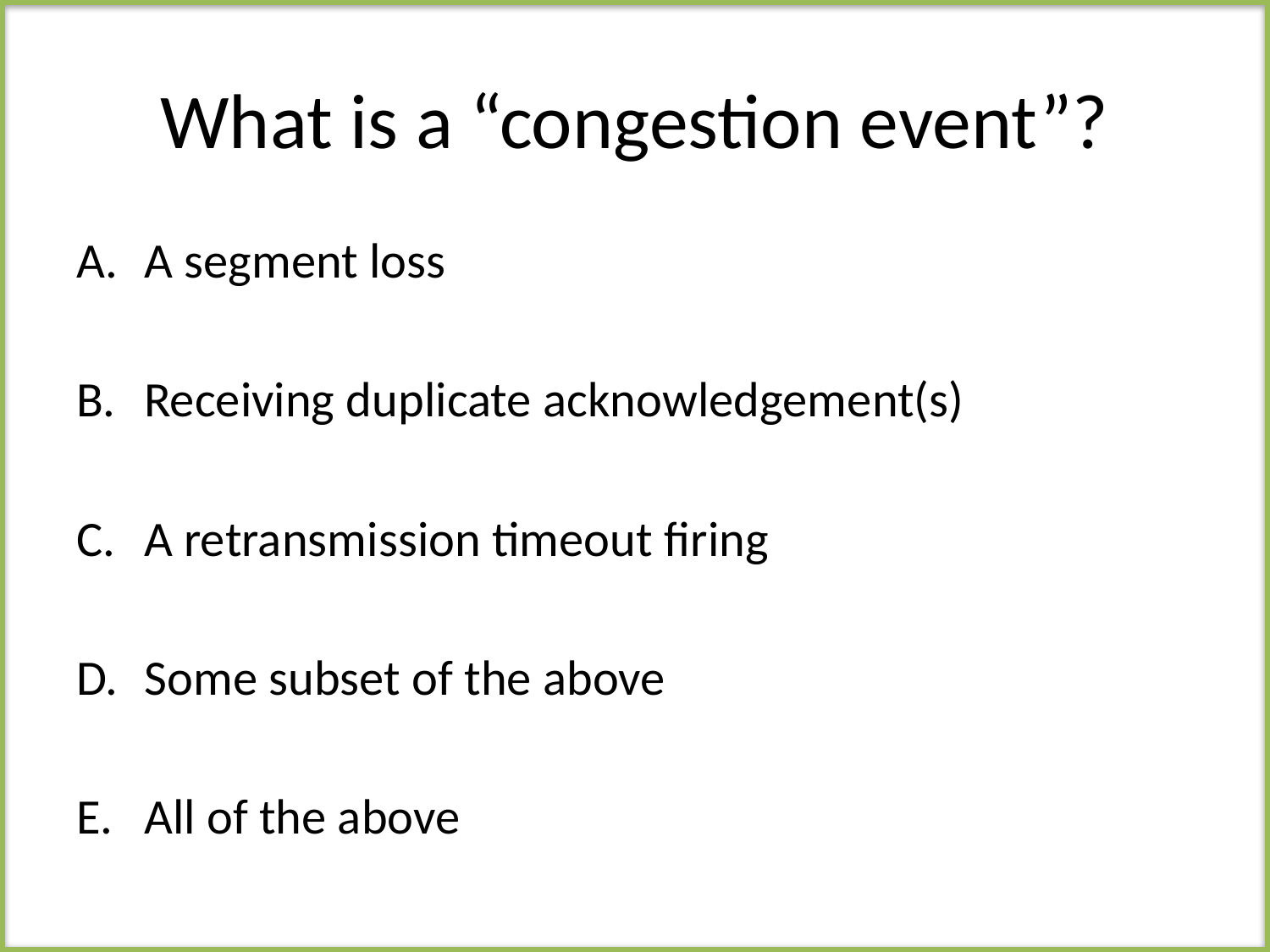

# What is a “congestion event”?
A segment loss

Receiving duplicate acknowledgement(s)

A retransmission timeout firing

Some subset of the above

All of the above